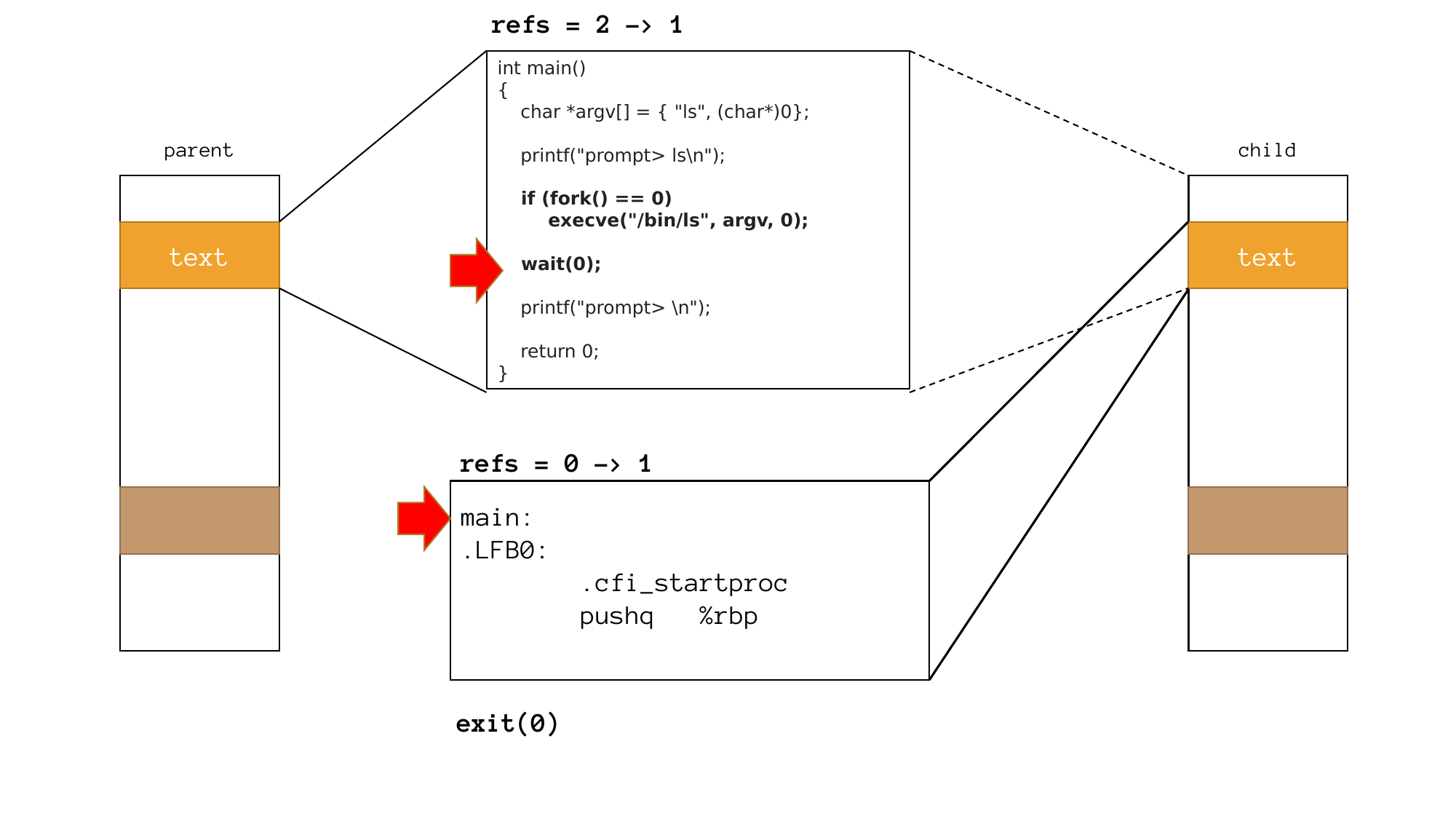

refs = 2 -> 1
int main()
{
    char *argv[] = { "ls", (char*)0};
    printf("prompt> ls\n");
    if (fork() == 0)
        execve("/bin/ls", argv, 0);
    wait(0);
    printf("prompt> \n");
    return 0;
}
parent
child

text
text

refs = 0 -> 1
main:
.LFB0:
        .cfi_startproc
        pushq   %rbp

exit(0)